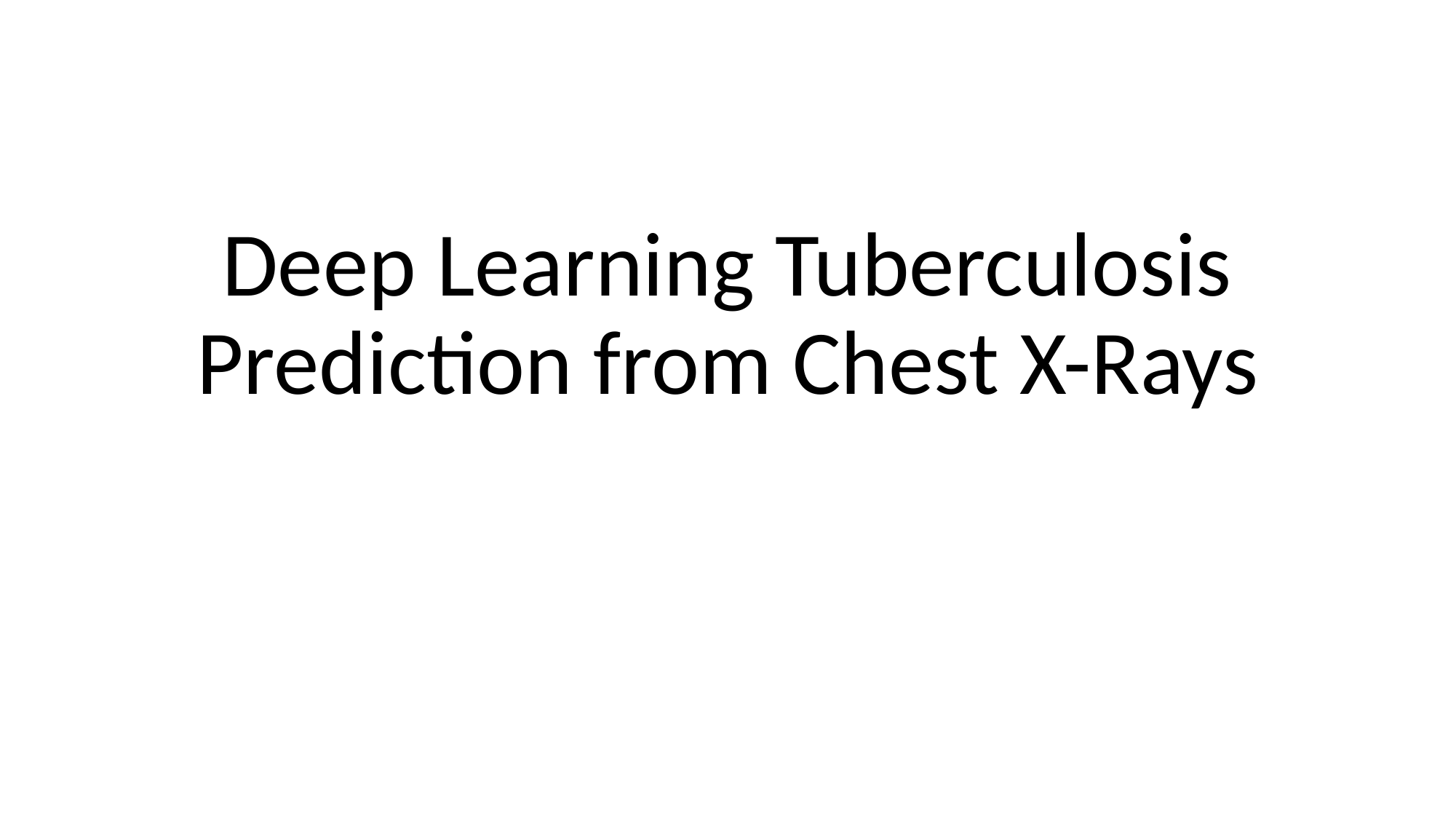

# Deep Learning Tuberculosis Prediction from Chest X-Rays